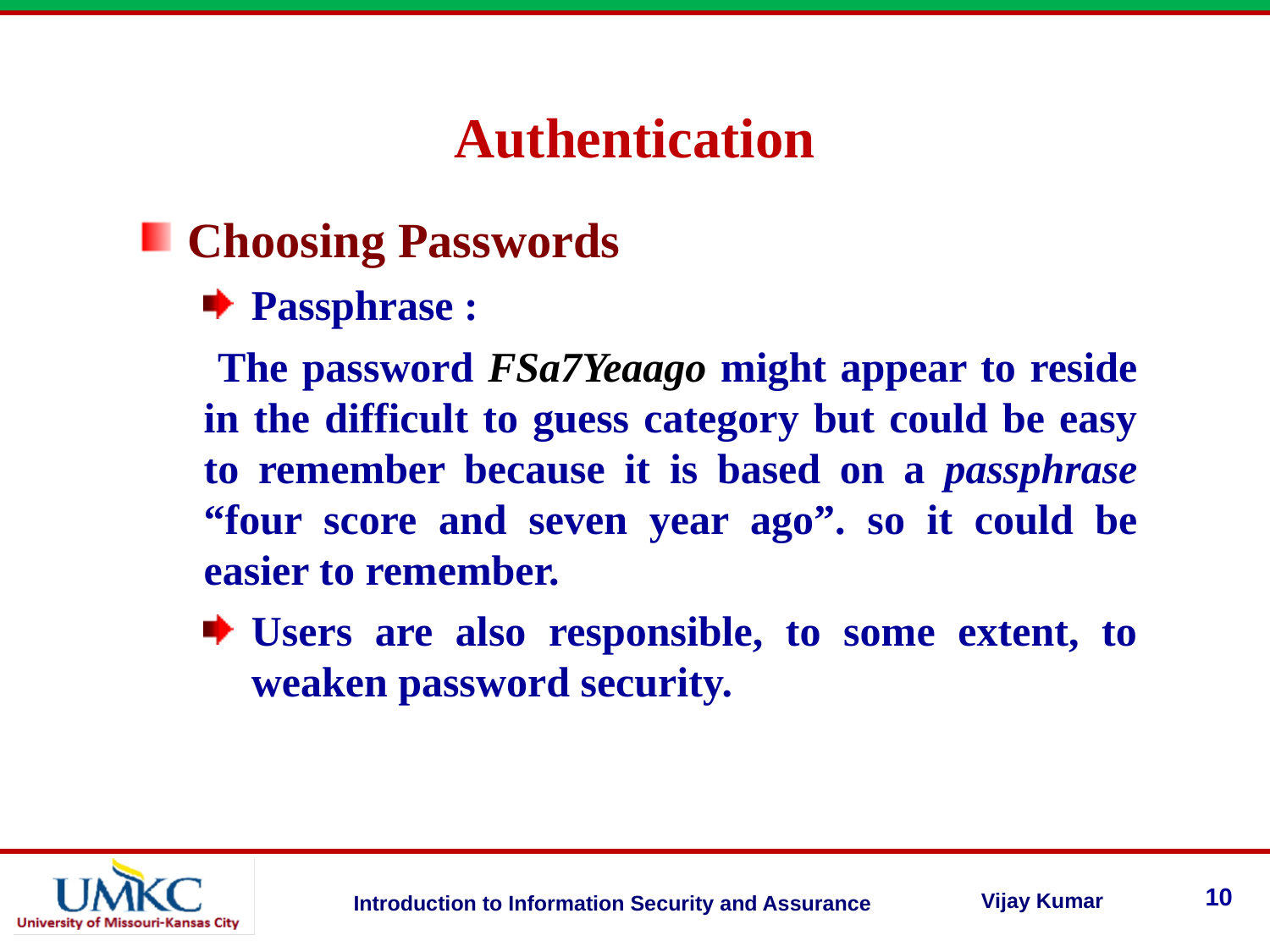

Authentication
Choosing Passwords
Passphrase :
 The password FSa7Yeaago might appear to reside in the difficult to guess category but could be easy to remember because it is based on a passphrase “four score and seven year ago”. so it could be easier to remember.
Users are also responsible, to some extent, to weaken password security.

10